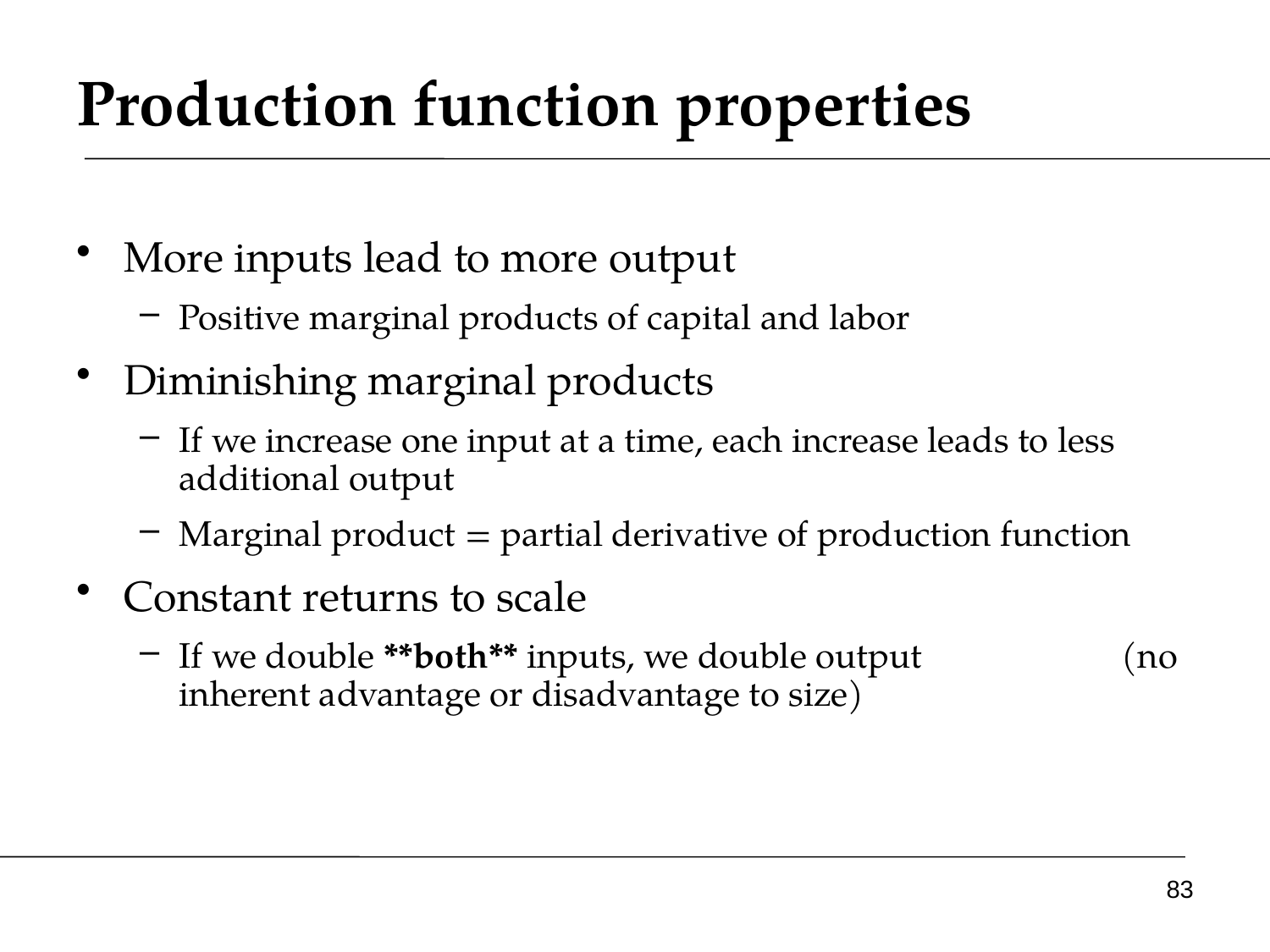

# Production function properties
More inputs lead to more output
Positive marginal products of capital and labor
Diminishing marginal products
If we increase one input at a time, each increase leads to less additional output
Marginal product = partial derivative of production function
Constant returns to scale
If we double **both** inputs, we double output 		      (no inherent advantage or disadvantage to size)
83